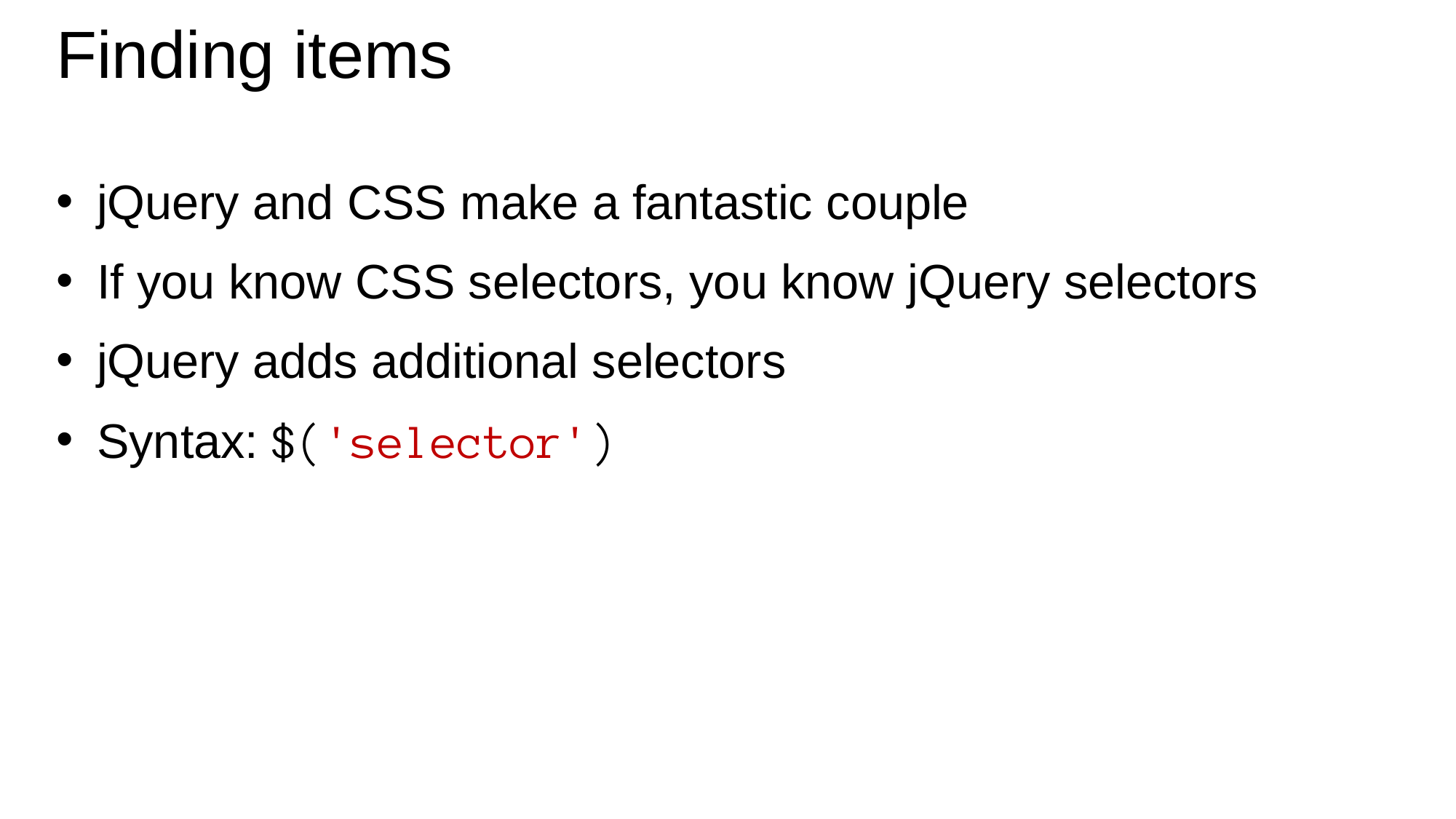

# Finding items
jQuery and CSS make a fantastic couple
If you know CSS selectors, you know jQuery selectors
jQuery adds additional selectors
Syntax: $('selector')